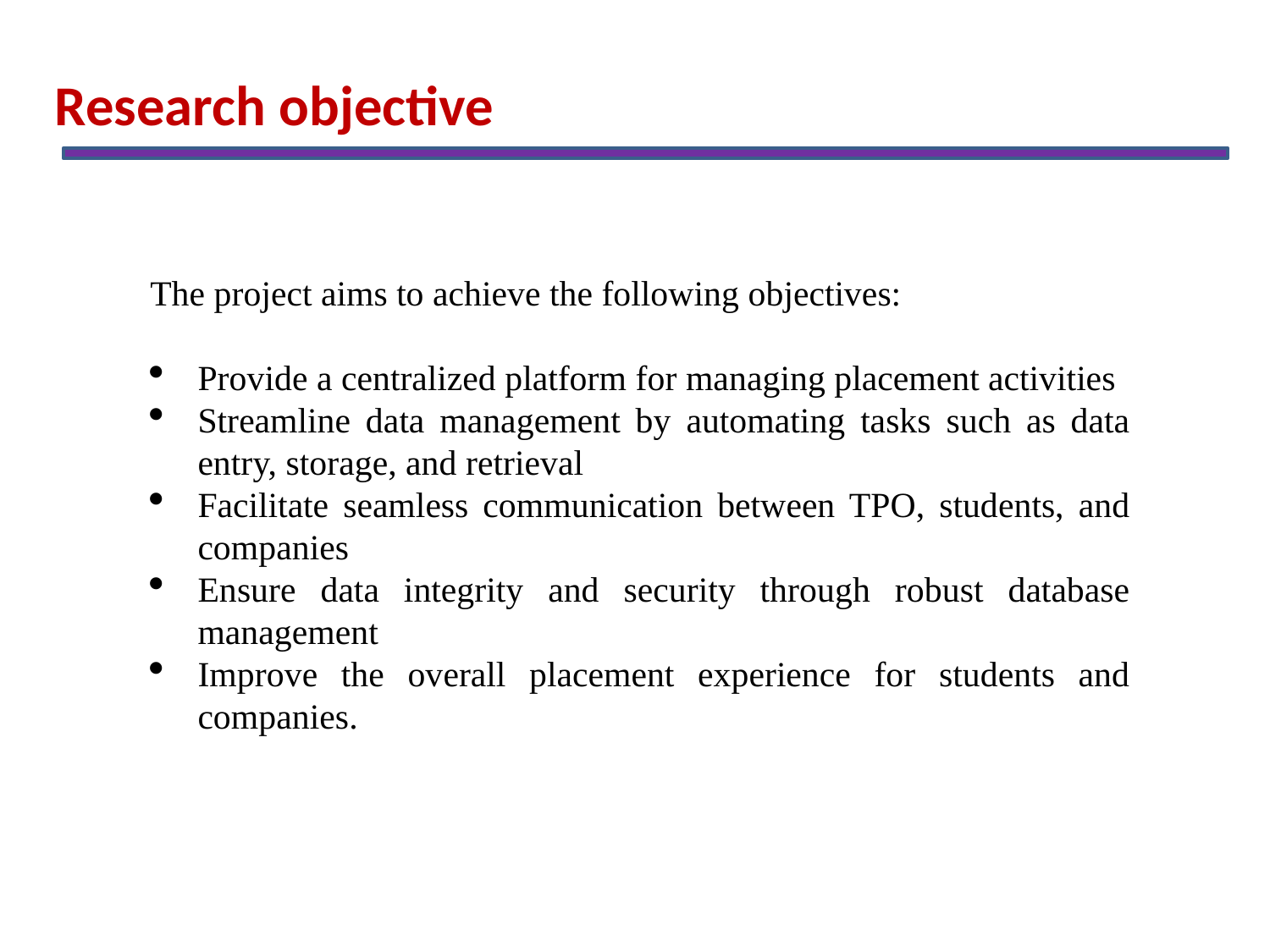

Research objective

The project aims to achieve the following objectives:

Provide a centralized platform for managing placement activities
Streamline data management by automating tasks such as data entry, storage, and retrieval
Facilitate seamless communication between TPO, students, and companies
Ensure data integrity and security through robust database management
Improve the overall placement experience for students and companies.